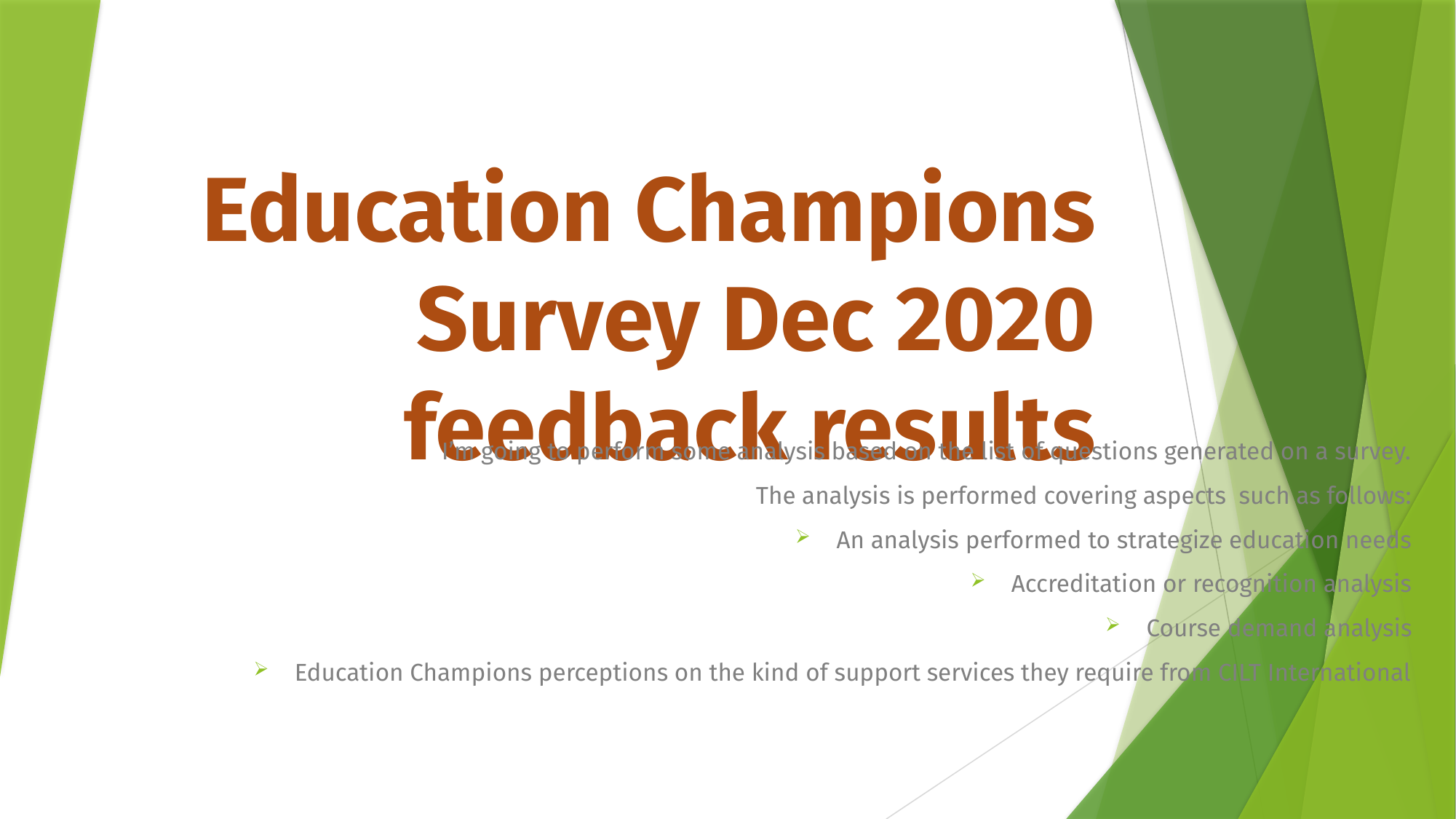

# Education Champions Survey Dec 2020 feedback results
I’m going to perform some analysis based on the list of questions generated on a survey.
The analysis is performed covering aspects  such as follows:
An analysis performed to strategize education needs
Accreditation or recognition analysis
Course demand analysis
Education Champions perceptions on the kind of support services they require from CILT International